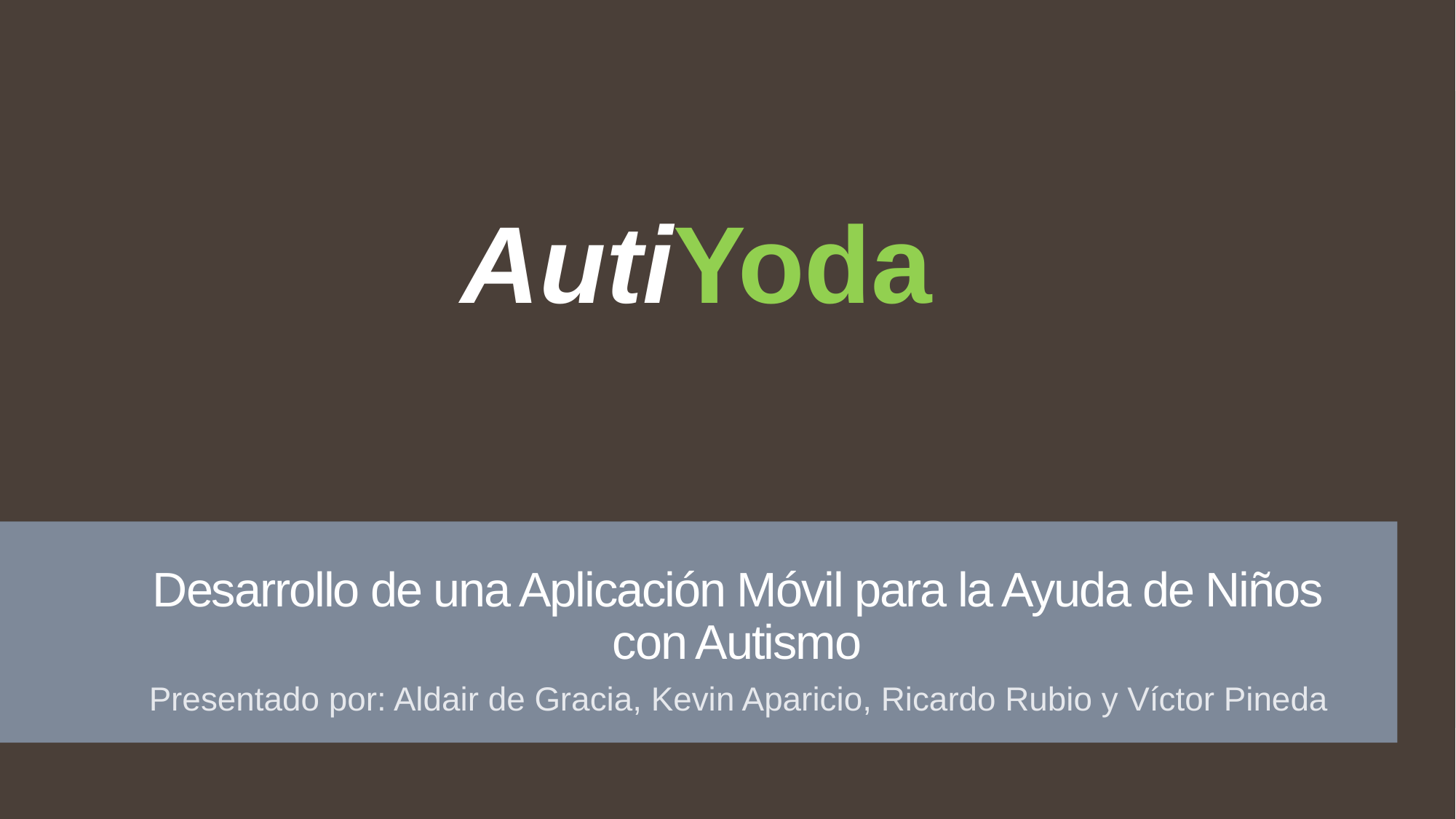

AutiYoda

# Desarrollo de una Aplicación Móvil para la Ayuda de Niños con Autismo
Presentado por: Aldair de Gracia, Kevin Aparicio, Ricardo Rubio y Víctor Pineda